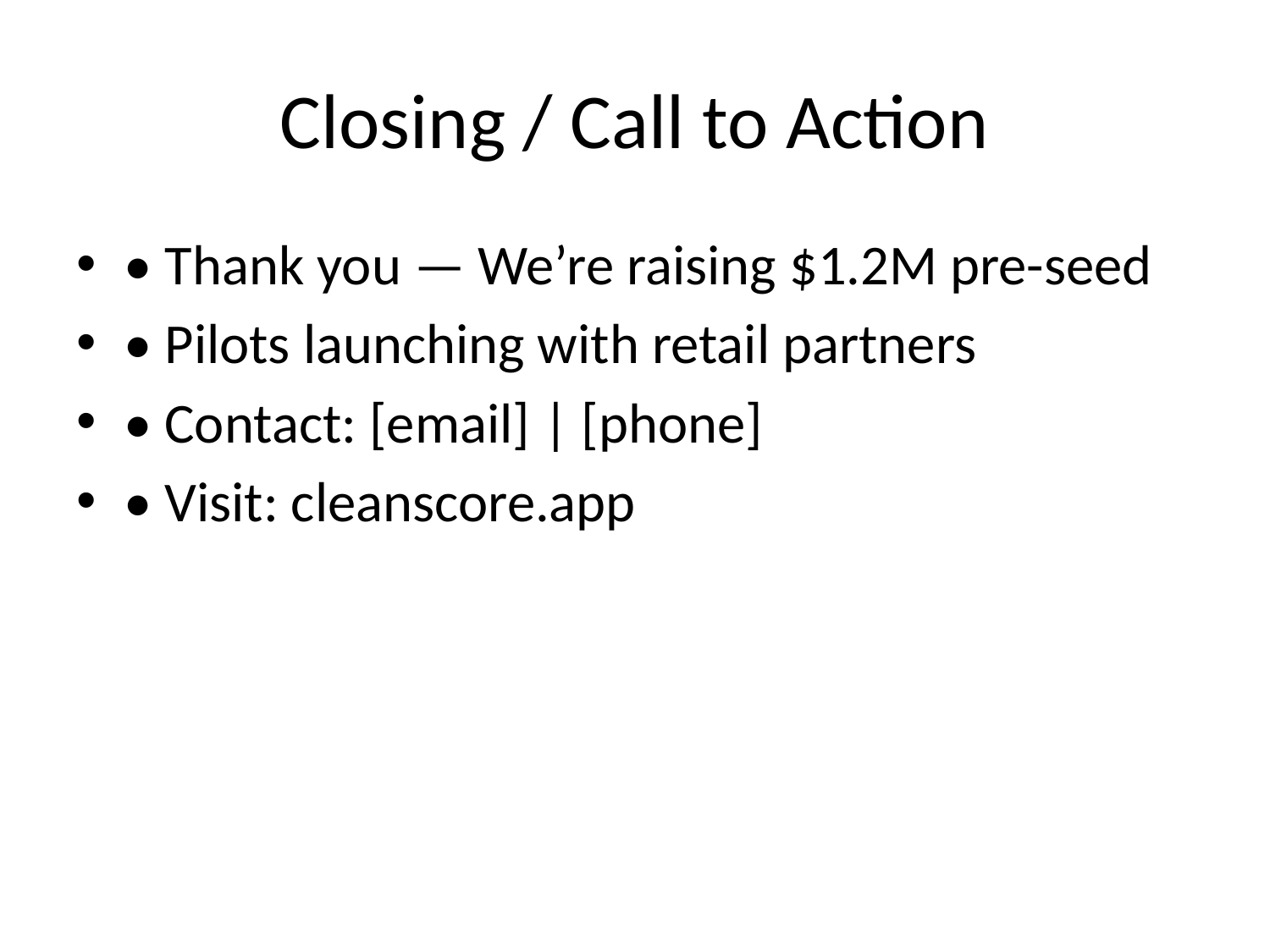

# Closing / Call to Action
• Thank you — We’re raising $1.2M pre-seed
• Pilots launching with retail partners
• Contact: [email] | [phone]
• Visit: cleanscore.app